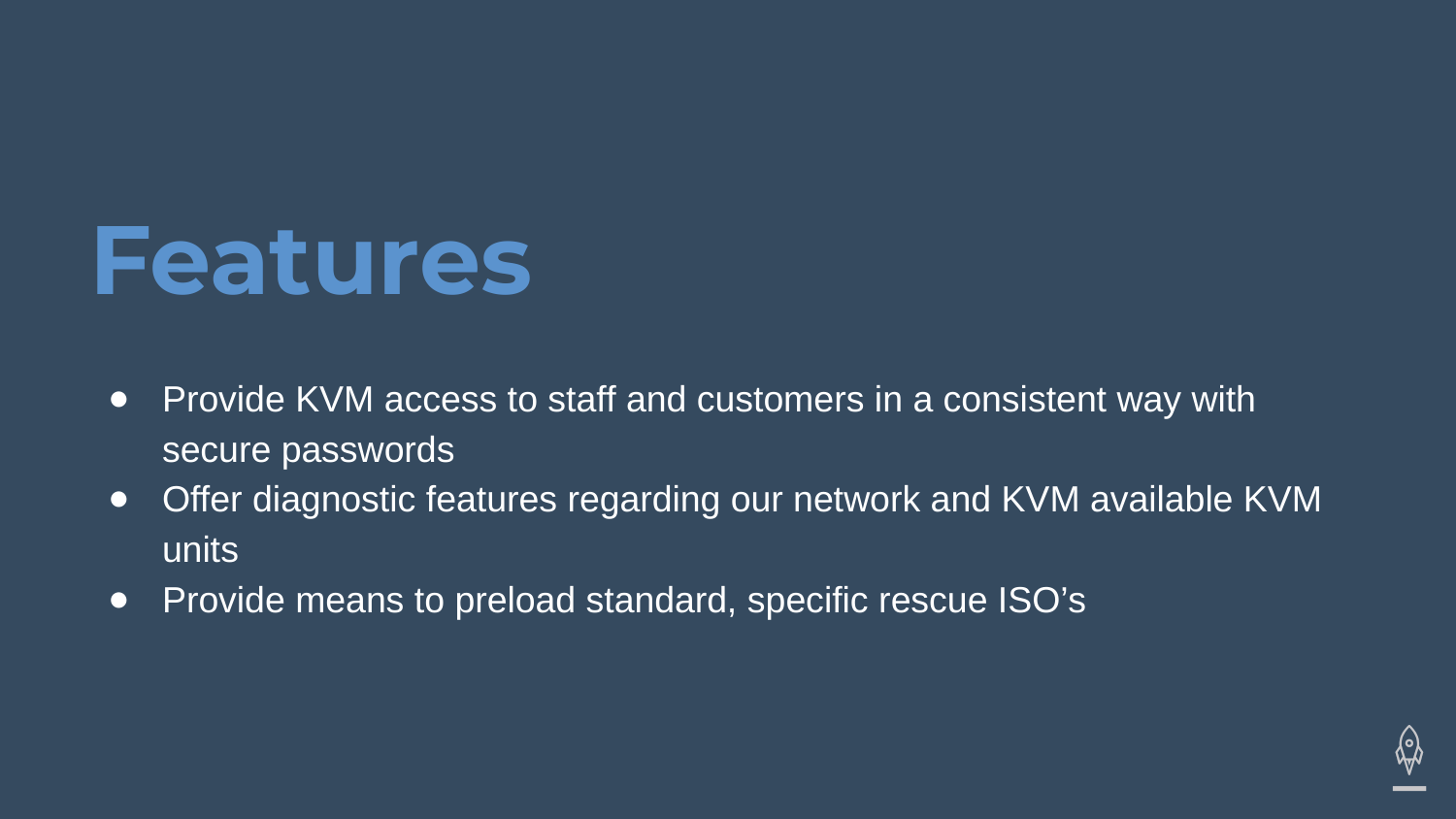

Features
Provide KVM access to staff and customers in a consistent way with secure passwords
Offer diagnostic features regarding our network and KVM available KVM units
Provide means to preload standard, specific rescue ISO’s